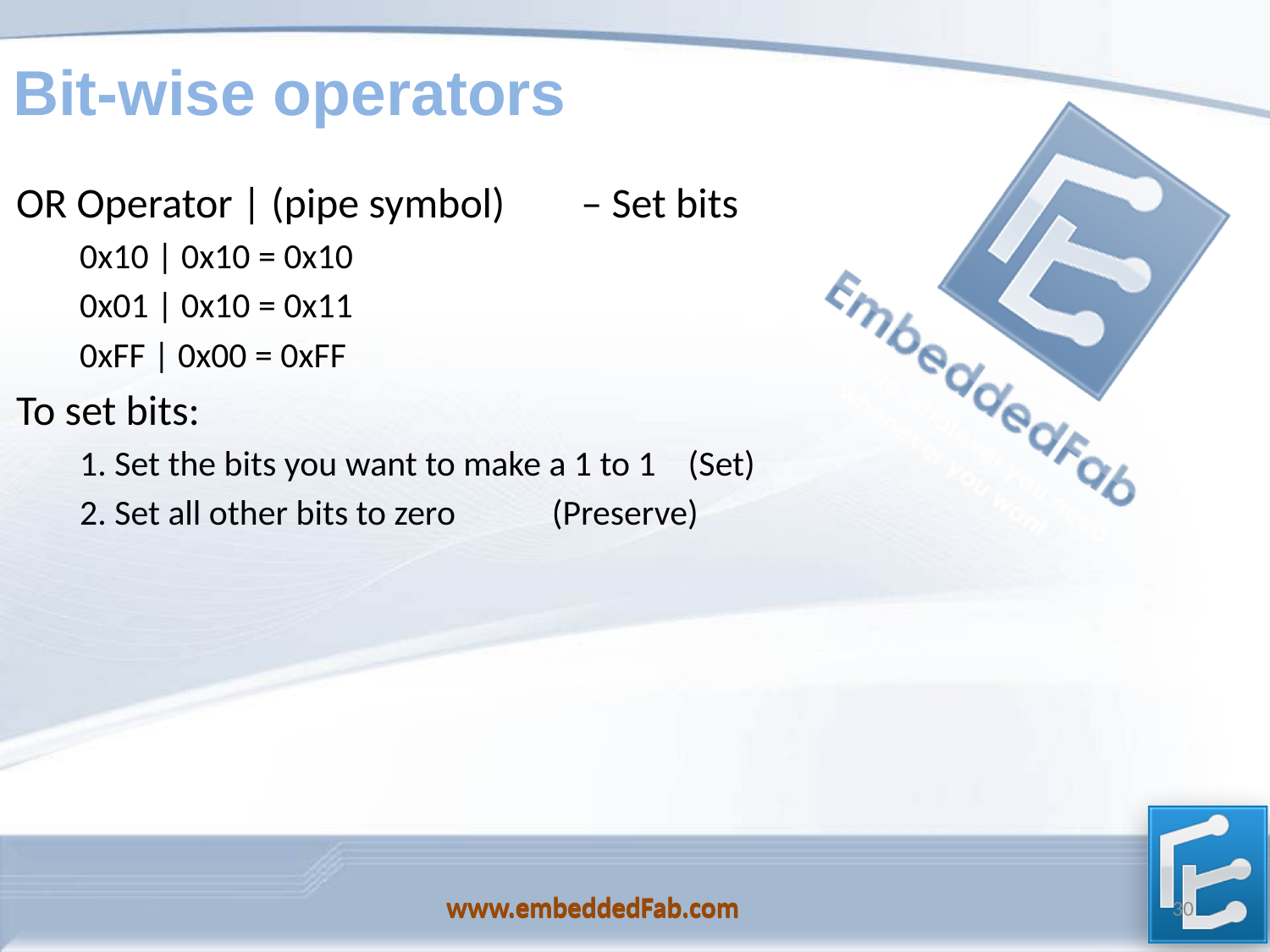

# Bit-wise operators
OR Operator | (pipe symbol)        – Set bits
0x10 | 0x10 = 0x10
0x01 | 0x10 = 0x11
0xFF | 0x00 = 0xFF
To set bits:
1. Set the bits you want to make a 1 to 1    (Set)
2. Set all other bits to zero            (Preserve)

www.embeddedFab.com
30